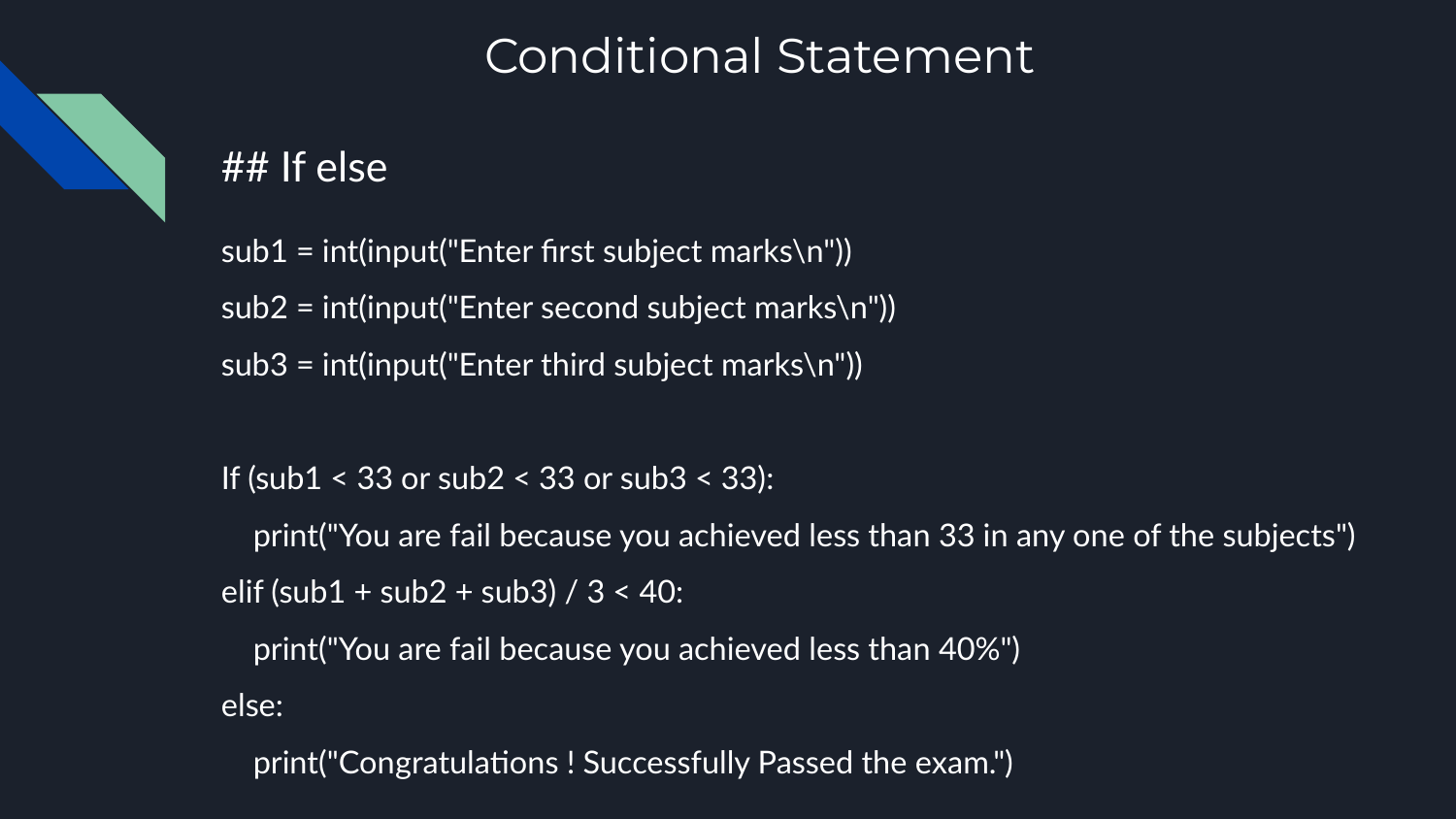

# Conditional Statement
## If else

sub1 = int(input("Enter first subject marks\n"))
sub2 = int(input("Enter second subject marks\n"))
sub3 = int(input("Enter third subject marks\n"))

If (sub1 < 33 or sub2 < 33 or sub3 < 33):
    print("You are fail because you achieved less than 33 in any one of the subjects")
elif (sub1 + sub2 + sub3) / 3 < 40:
    print("You are fail because you achieved less than 40%")
else:
    print("Congratulations ! Successfully Passed the exam.")